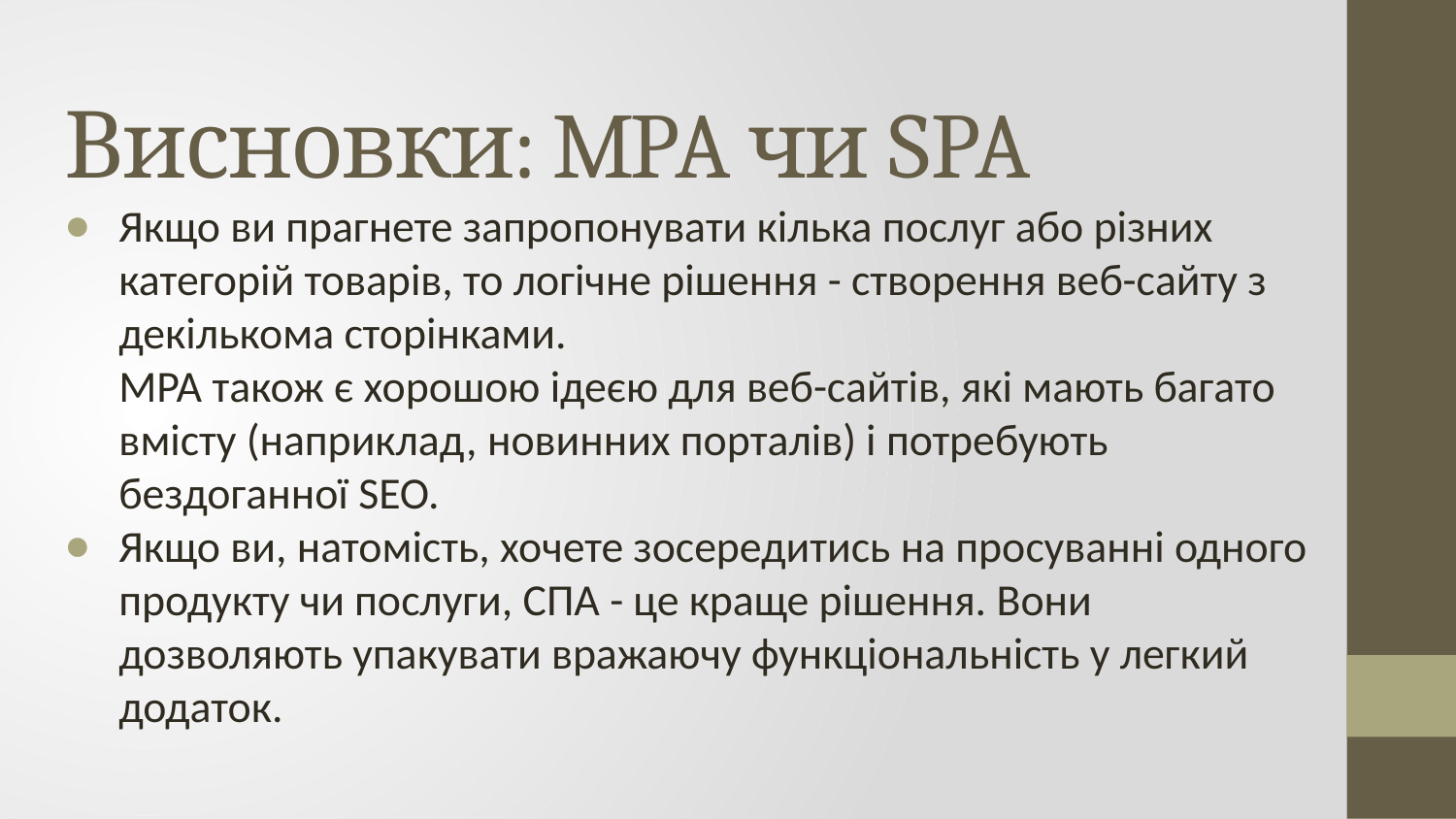

# Висновки: MPA чи SPA
Якщо ви прагнете запропонувати кілька послуг або різних категорій товарів, то логічне рішення - створення веб-сайту з декількома сторінками.
MPA також є хорошою ідеєю для веб-сайтів, які мають багато вмісту (наприклад, новинних порталів) і потребують бездоганної SEO.
Якщо ви, натомість, хочете зосередитись на просуванні одного продукту чи послуги, СПА - це краще рішення. Вони дозволяють упакувати вражаючу функціональність у легкий додаток.